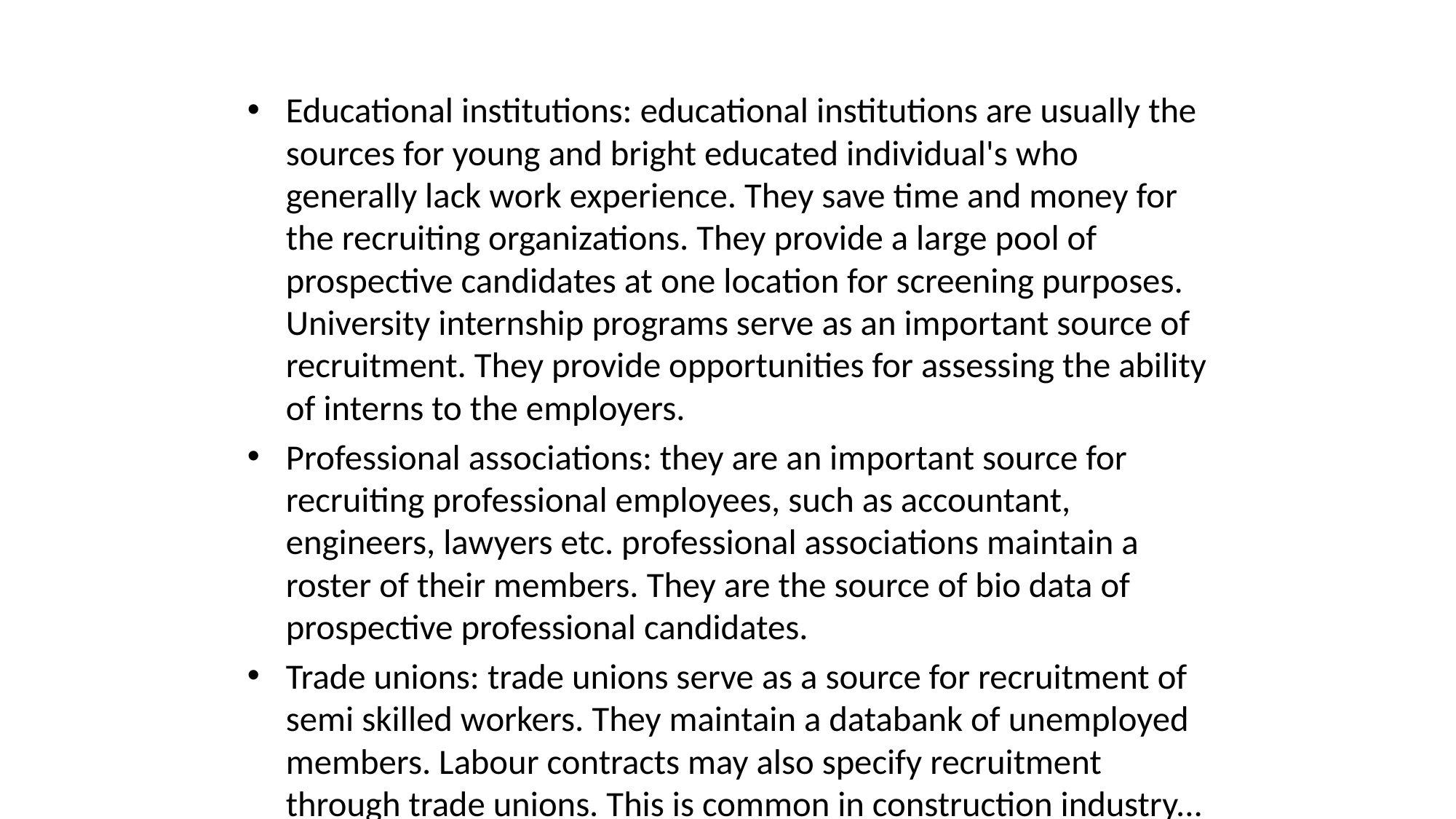

#
Educational institutions: educational institutions are usually the sources for young and bright educated individual's who generally lack work experience. They save time and money for the recruiting organizations. They provide a large pool of prospective candidates at one location for screening purposes. University internship programs serve as an important source of recruitment. They provide opportunities for assessing the ability of interns to the employers.
Professional associations: they are an important source for recruiting professional employees, such as accountant, engineers, lawyers etc. professional associations maintain a roster of their members. They are the source of bio data of prospective professional candidates.
Trade unions: trade unions serve as a source for recruitment of semi skilled workers. They maintain a databank of unemployed members. Labour contracts may also specify recruitment through trade unions. This is common in construction industry...